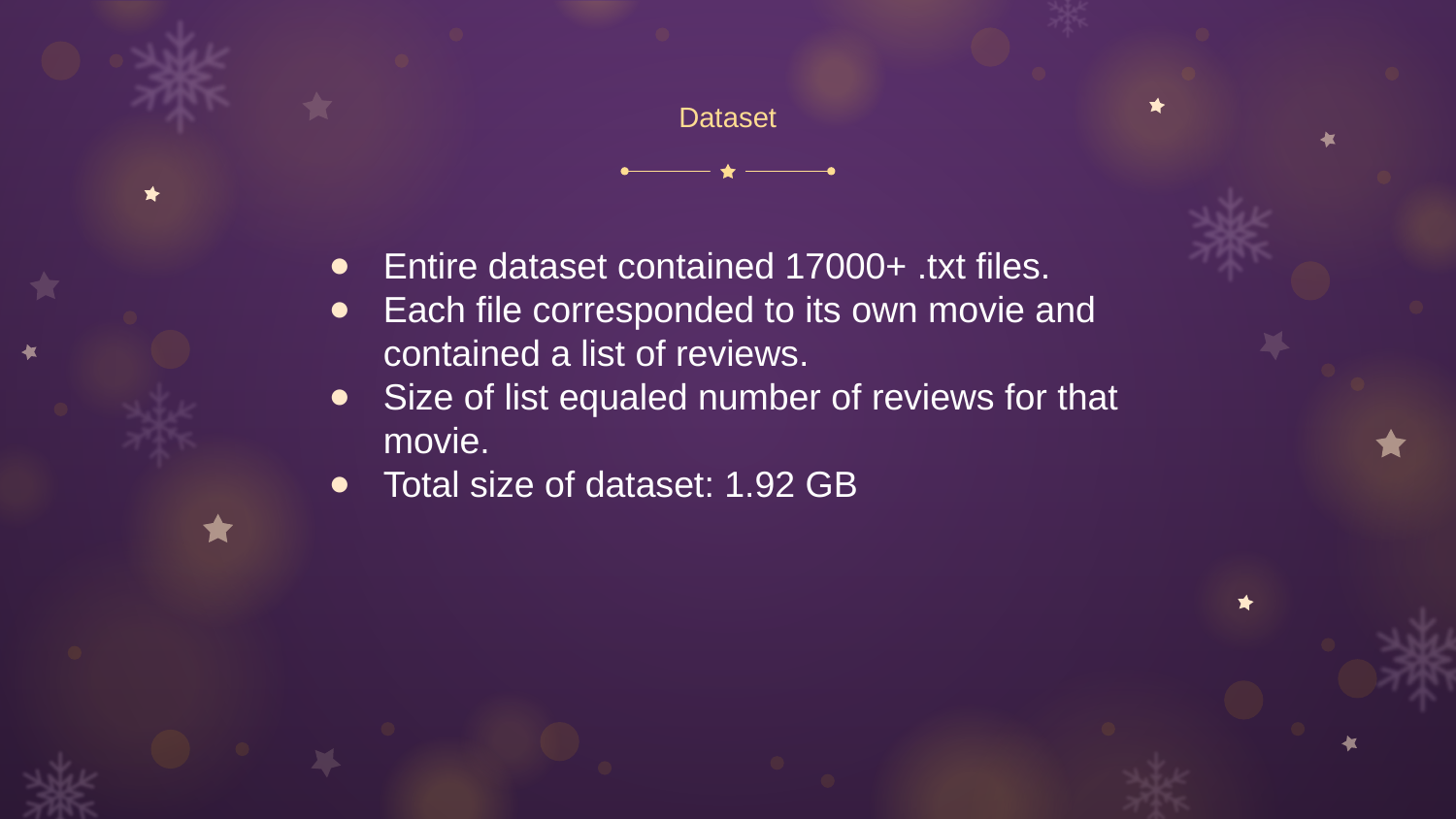

# Dataset
Entire dataset contained 17000+ .txt files.
Each file corresponded to its own movie and contained a list of reviews.
Size of list equaled number of reviews for that movie.
Total size of dataset: 1.92 GB